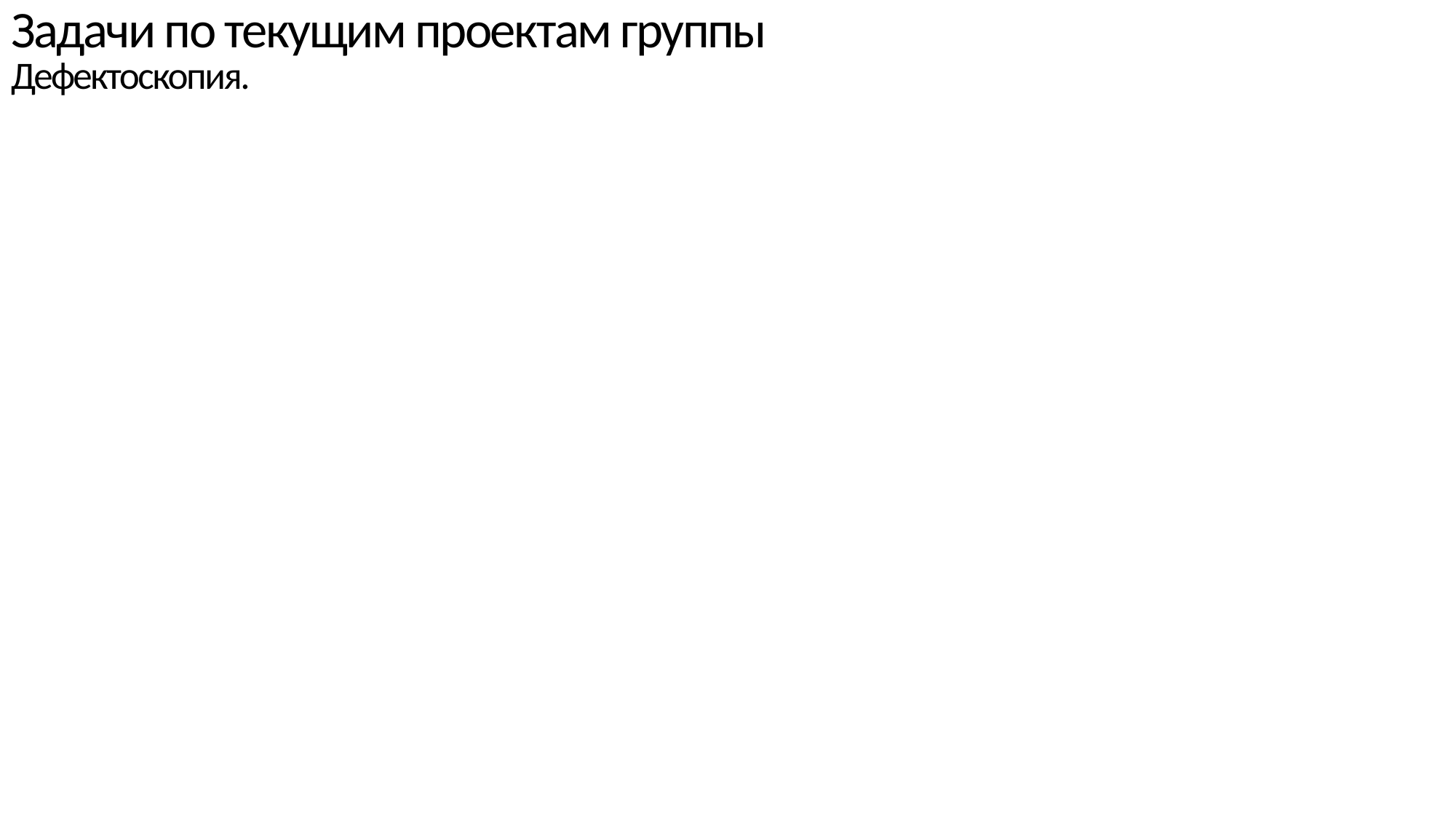

# Задачи по текущим проектам группы Дефектоскопия.